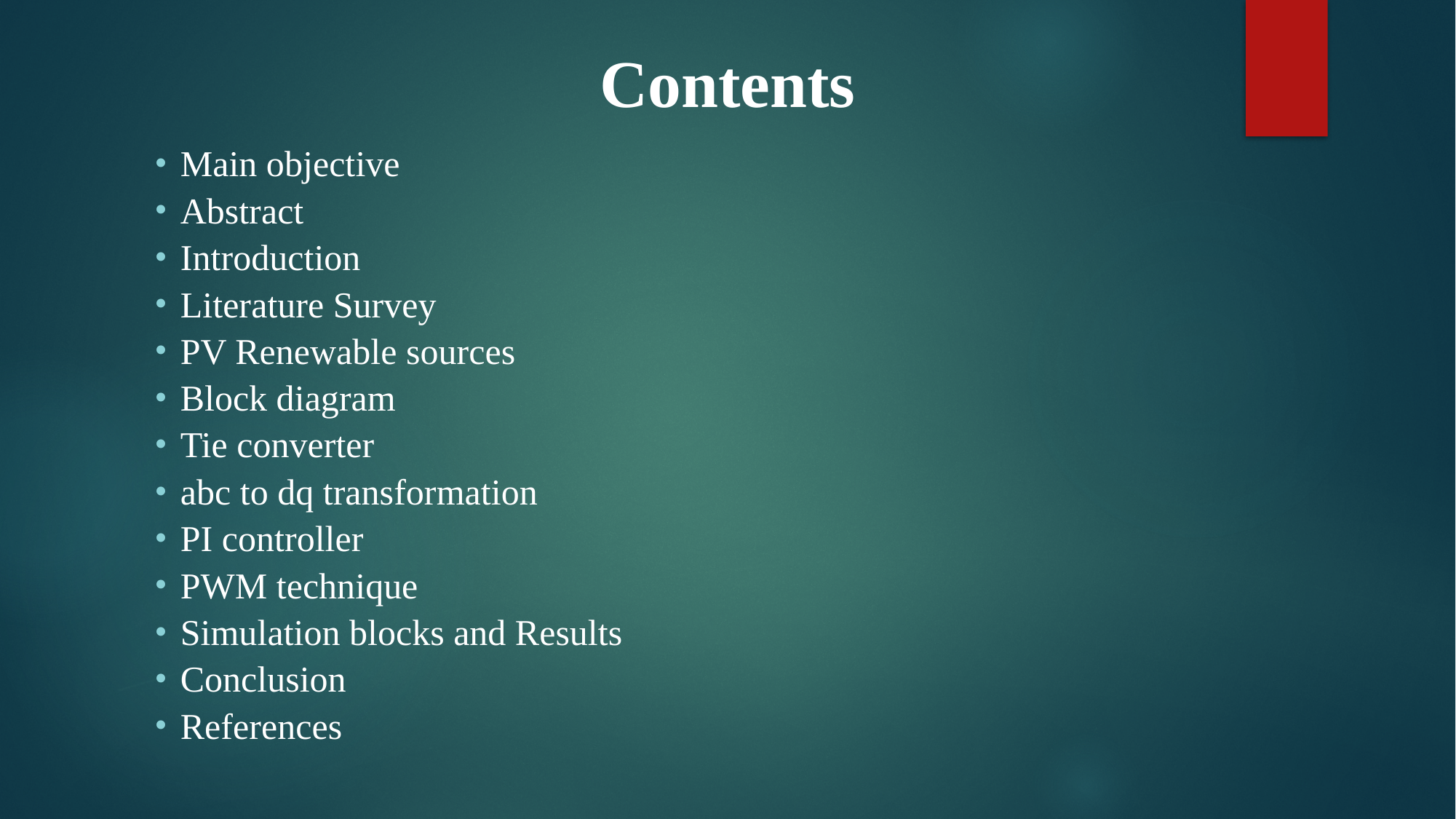

# Contents
Main objective
Abstract
Introduction
Literature Survey
PV Renewable sources
Block diagram
Tie converter
abc to dq transformation
PI controller
PWM technique
Simulation blocks and Results
Conclusion
References